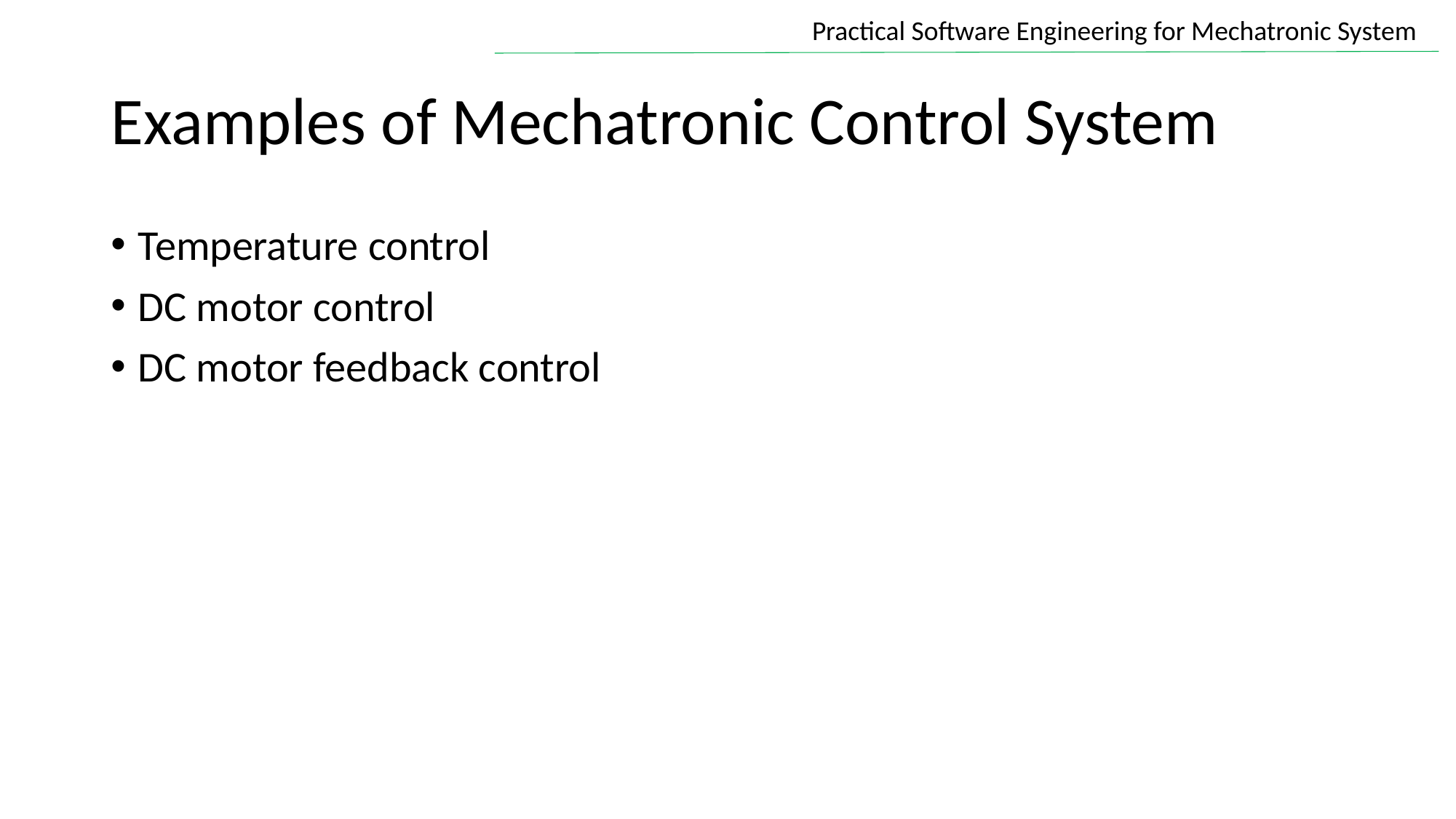

# Examples of Mechatronic Control System
Temperature control
DC motor control
DC motor feedback control